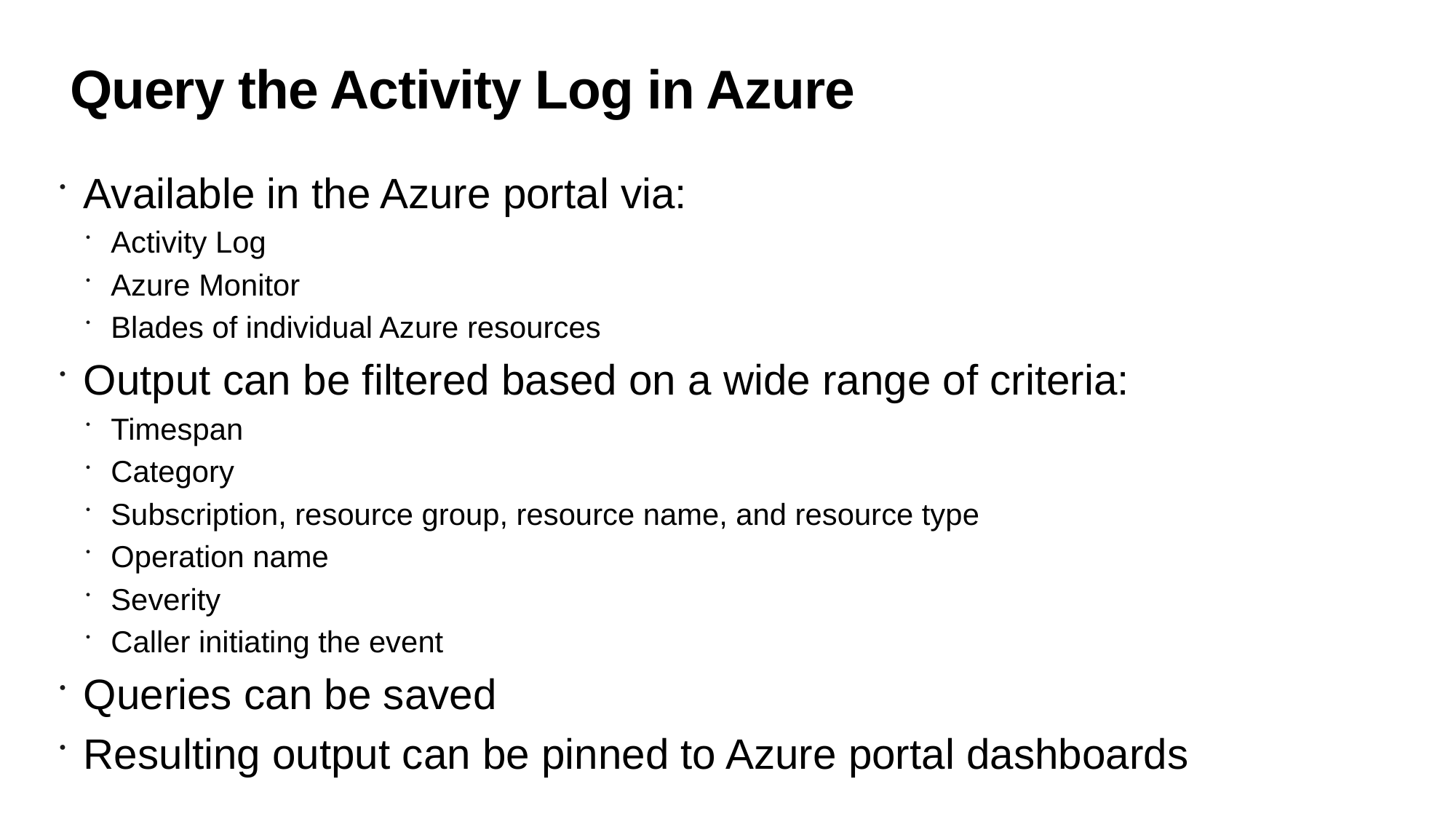

# Query the Activity Log in Azure
Available in the Azure portal via:
Activity Log
Azure Monitor
Blades of individual Azure resources
Output can be filtered based on a wide range of criteria:
Timespan
Category
Subscription, resource group, resource name, and resource type
Operation name
Severity
Caller initiating the event
Queries can be saved
Resulting output can be pinned to Azure portal dashboards